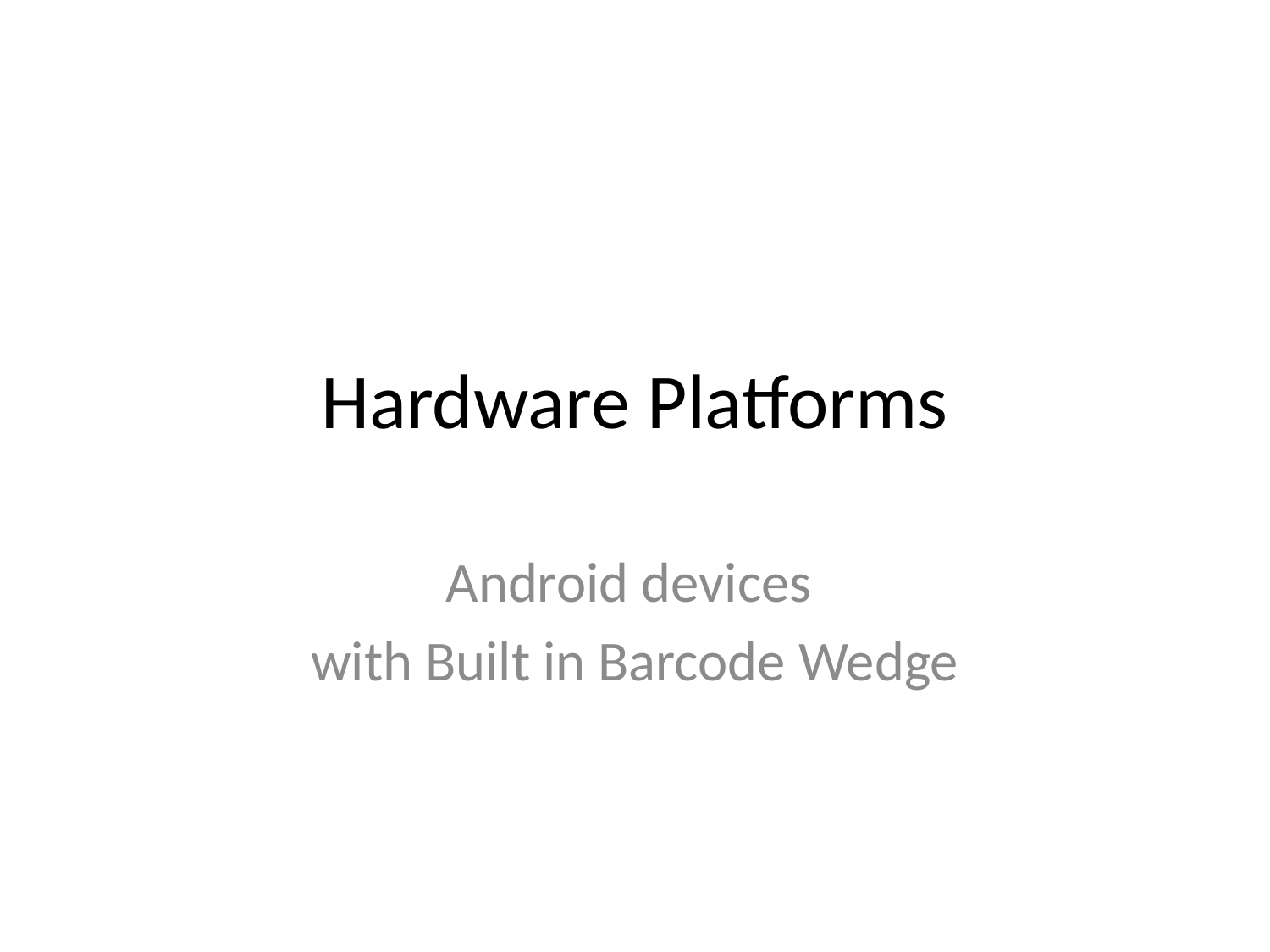

# Hardware Platforms
Android devices
with Built in Barcode Wedge